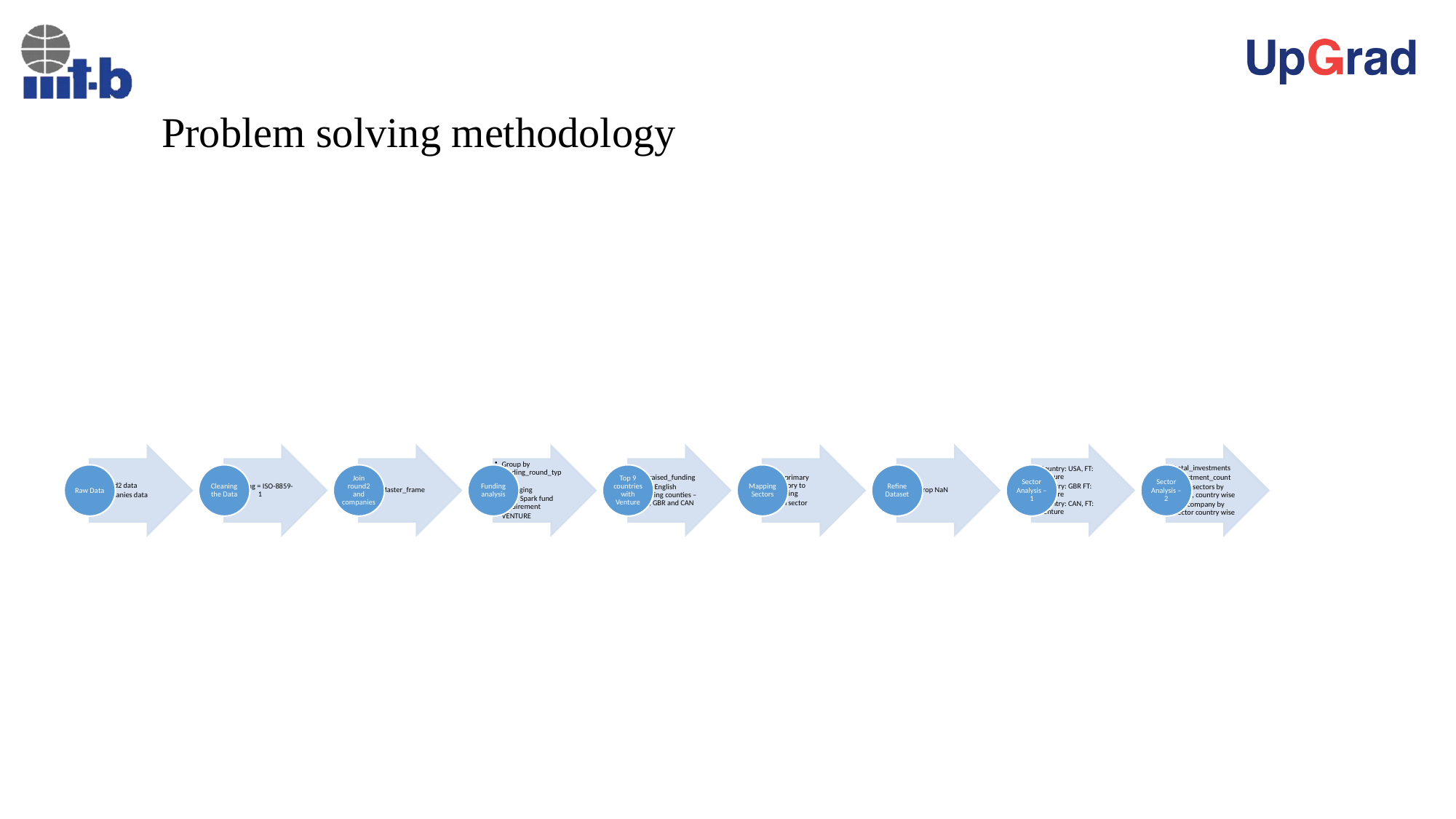

# Problem solving methodology
Round2 data
Companies data
Raw Data
Encoding = ISO-8859-1
Cleaning the Data
Final Master_frame
Join round2 and companies
Group by funding_round_type
Averaging
Fulfill Spark fund requirement
VENTURE
Funding analysis
Top raised_funding
Top 3 English speaking counties – USA, GBR and CAN
Top 9 countries with Venture
Join primary category to mapping
Main sector
Mapping Sectors
Drop NaN
Refine Dataset
Country: USA, FT: venture
Country: GBR FT: venture
Country: CAN, FT: venture
Sector Analysis – 1
total_investments
investment_count
Top 3 sectors by count, country wise
Top company by sector country wise
Sector Analysis – 2